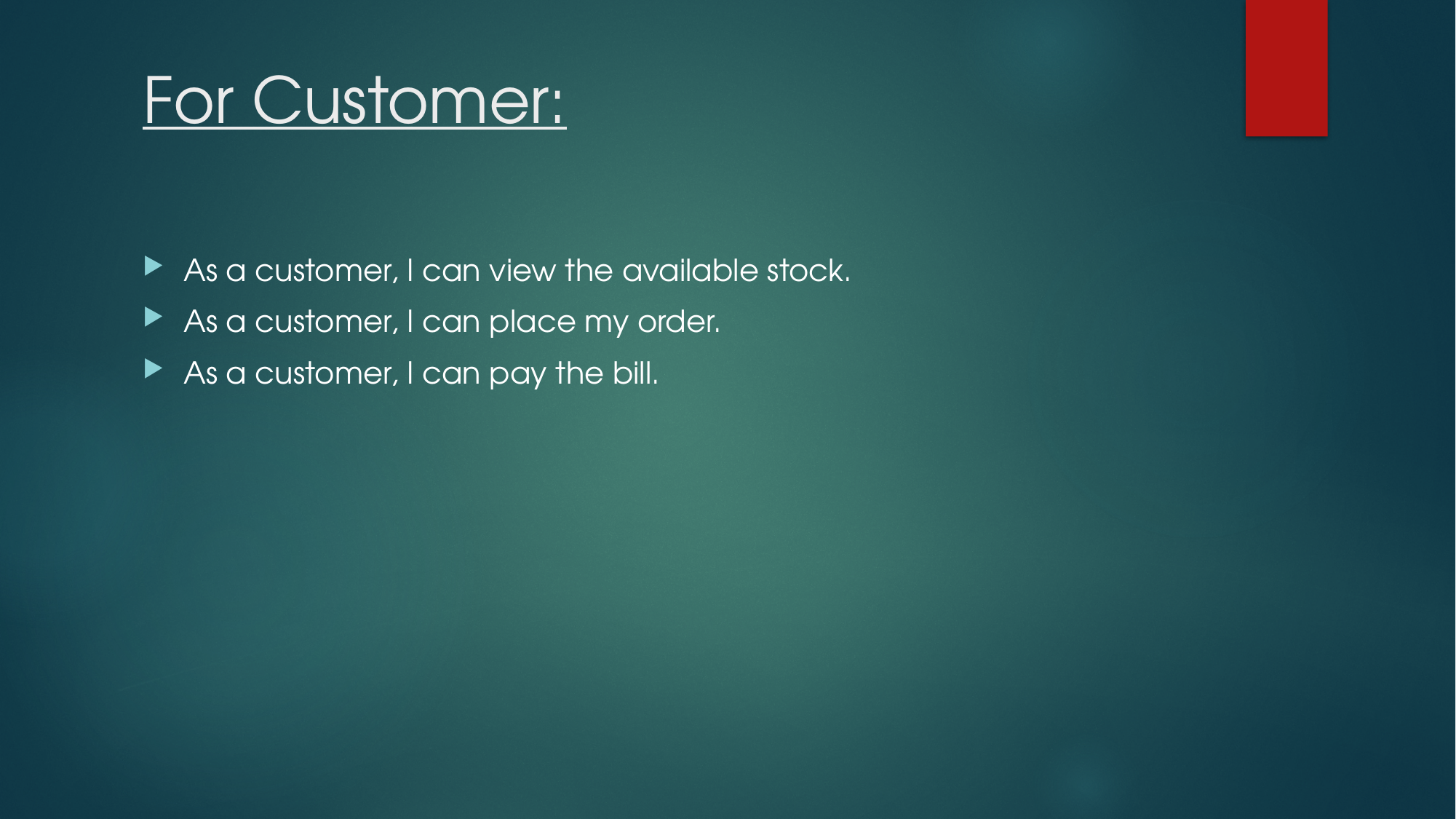

# For Customer:
As a customer, I can view the available stock.
As a customer, I can place my order.
As a customer, I can pay the bill.